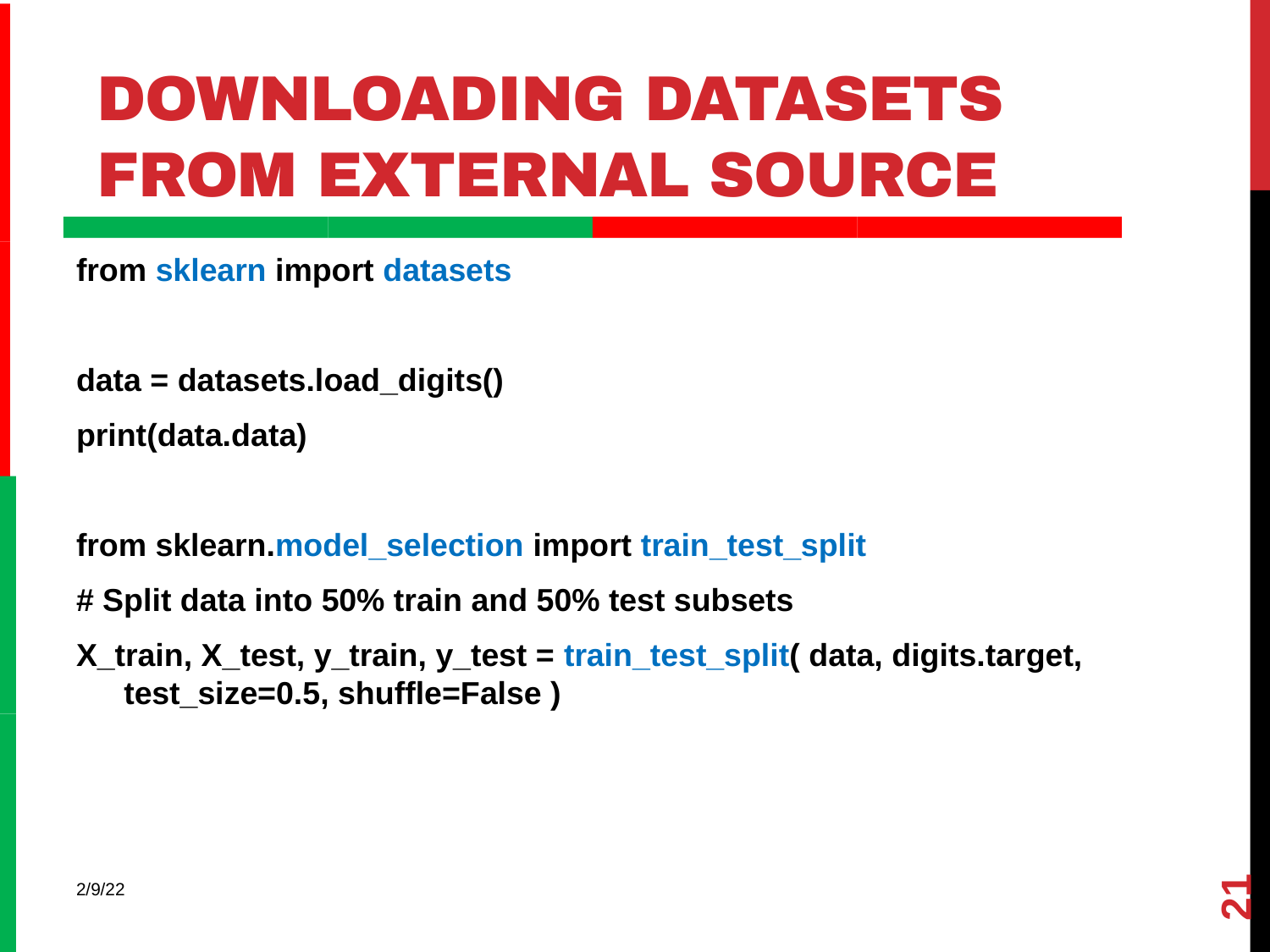

# Downloading datasets from external source
from sklearn import datasets

﻿data = datasets.load_digits()
print(data.data)

from sklearn.model_selection import train_test_split
# Split data into 50% train and 50% test subsets
X_train, X_test, y_train, y_test = train_test_split( data, digits.target, test_size=0.5, shuffle=False )
21
2/9/22